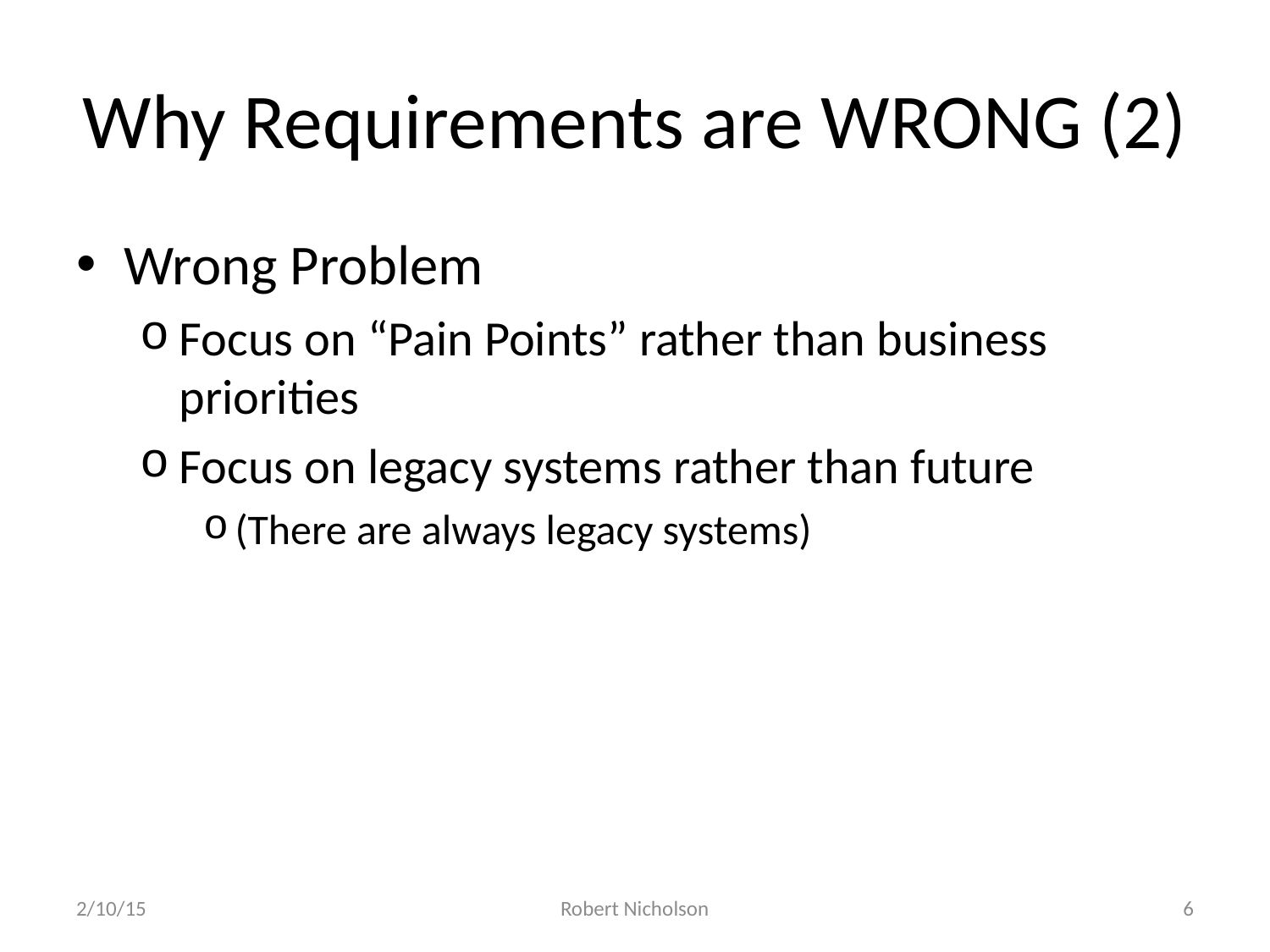

# Why Requirements are WRONG (2)
Wrong Problem
Focus on “Pain Points” rather than business priorities
Focus on legacy systems rather than future
(There are always legacy systems)

2/10/15
Robert Nicholson
6